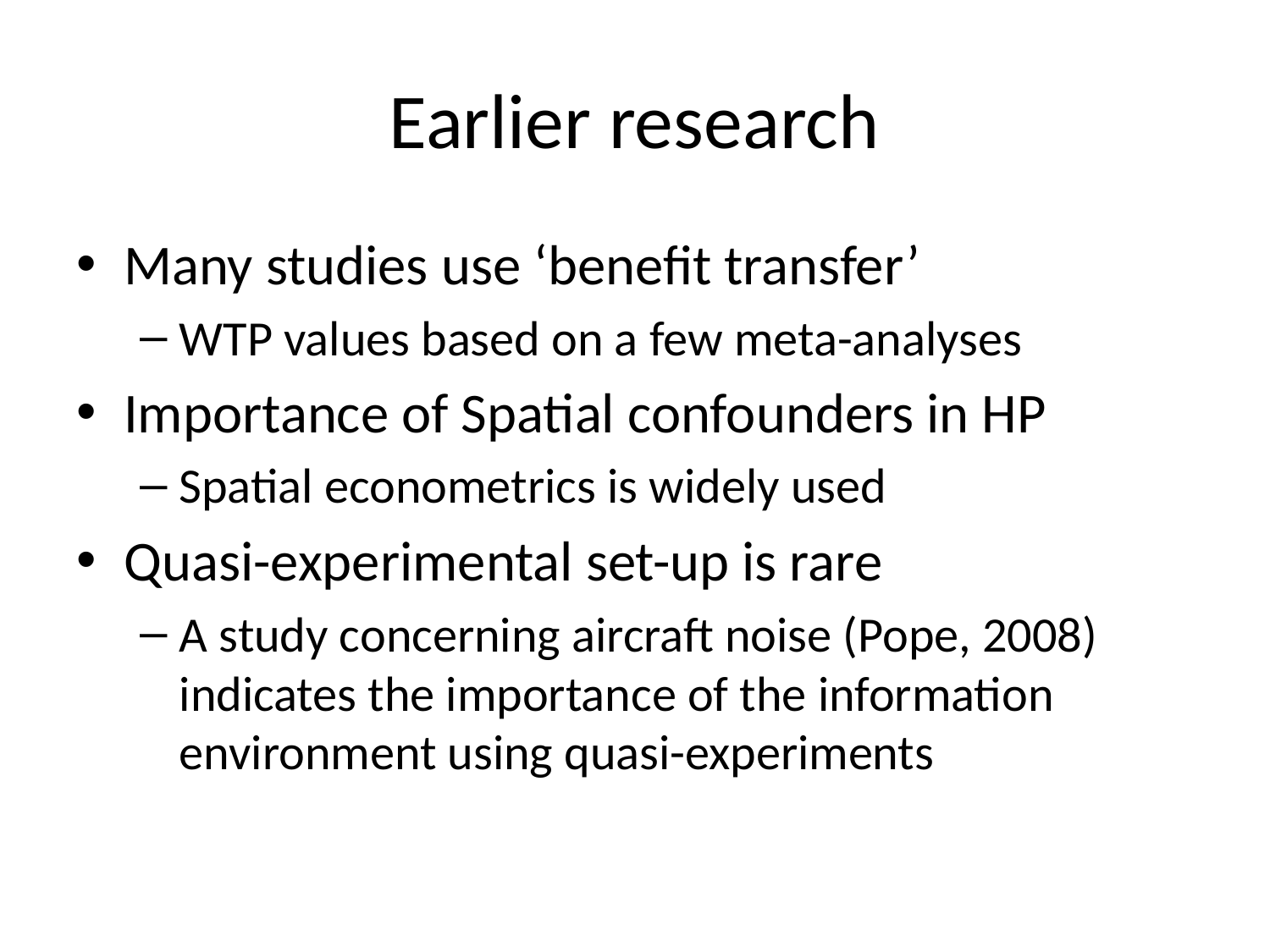

# Earlier research
Many studies use ‘benefit transfer’
WTP values based on a few meta-analyses
Importance of Spatial confounders in HP
Spatial econometrics is widely used
Quasi-experimental set-up is rare
A study concerning aircraft noise (Pope, 2008) indicates the importance of the information environment using quasi-experiments